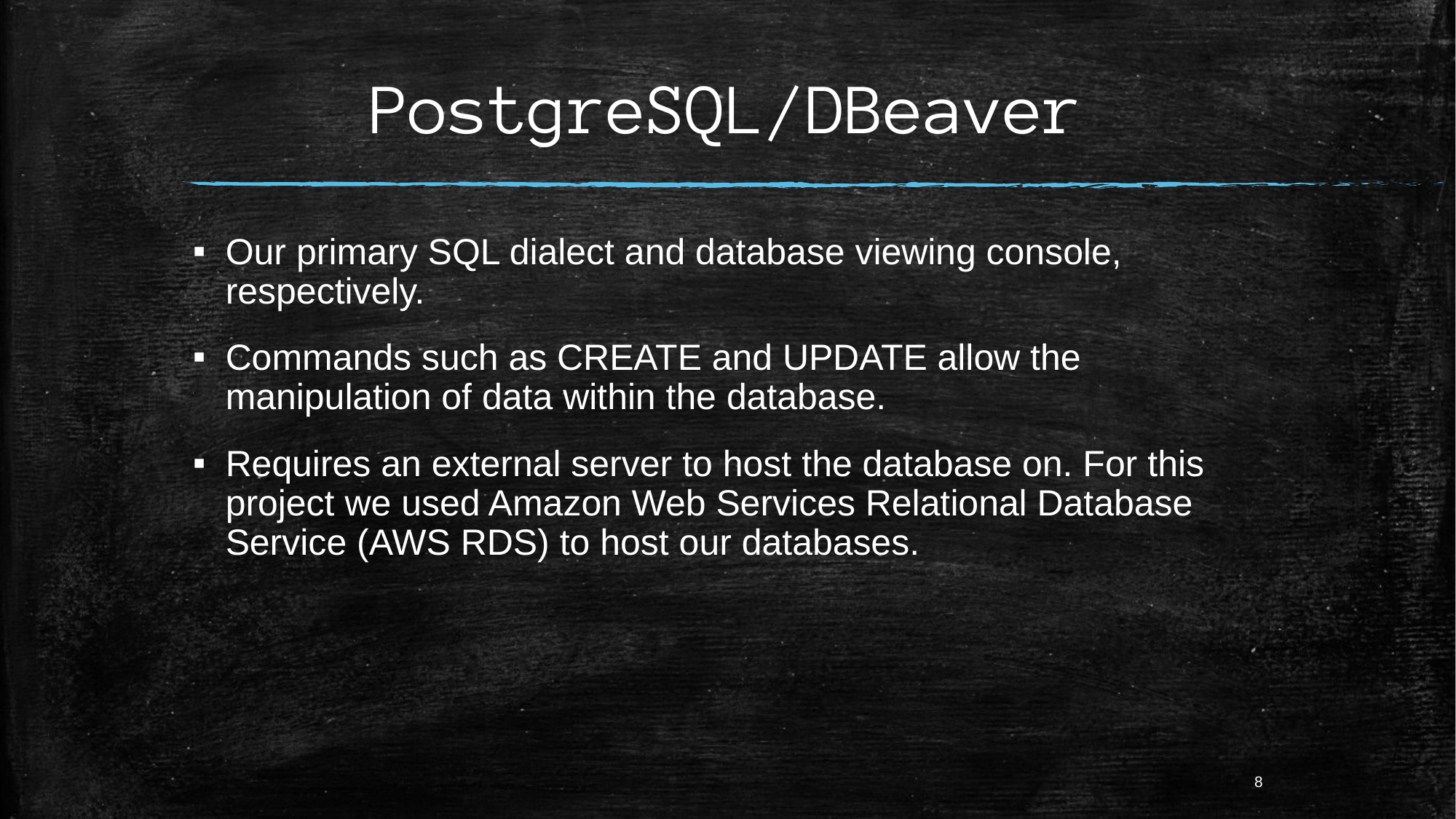

# PostgreSQL/DBeaver
Our primary SQL dialect and database viewing console, respectively.
Commands such as CREATE and UPDATE allow the manipulation of data within the database.
Requires an external server to host the database on. For this project we used Amazon Web Services Relational Database Service (AWS RDS) to host our databases.
8